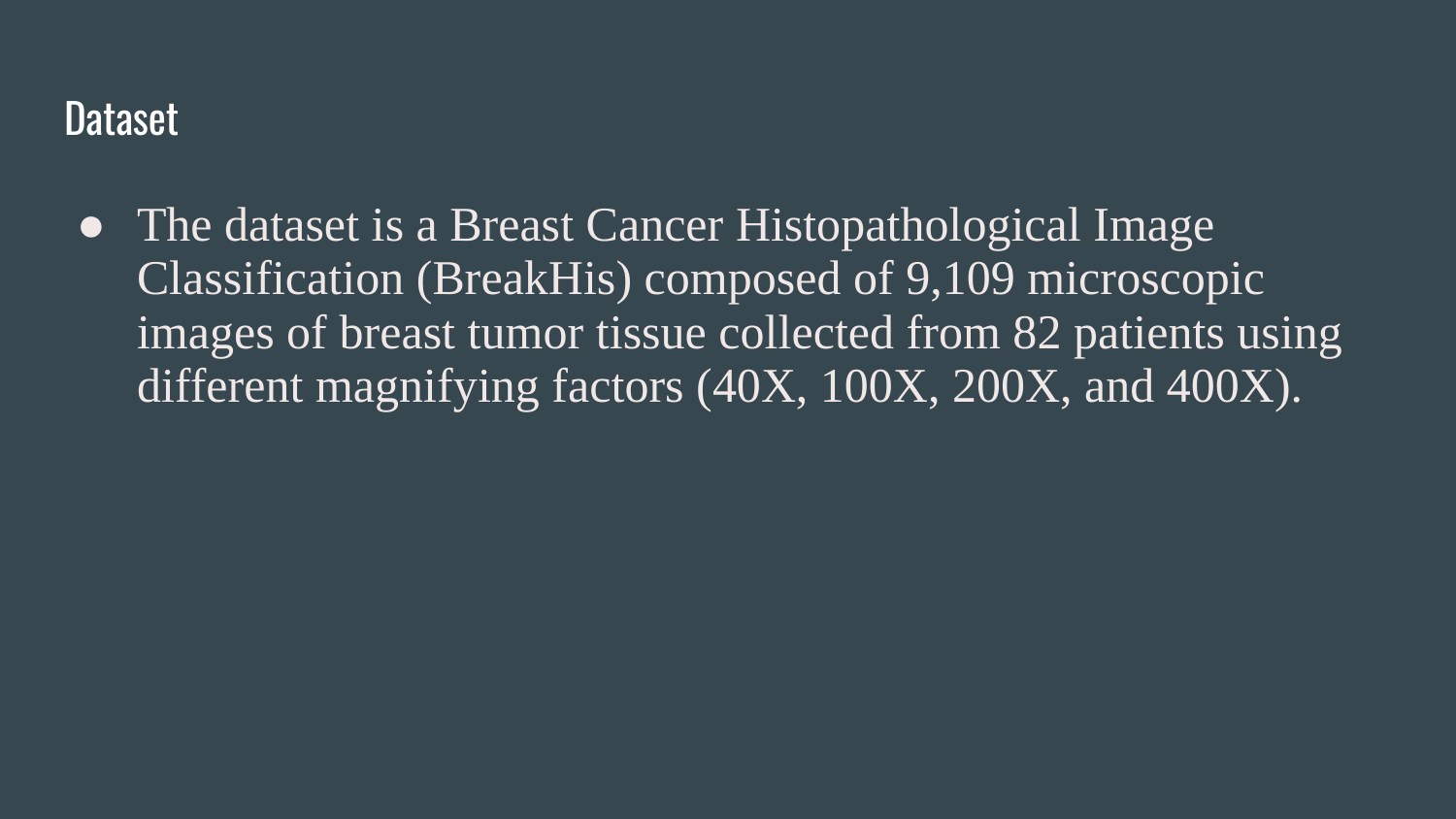

# Dataset
The dataset is a Breast Cancer Histopathological Image Classification (BreakHis) composed of 9,109 microscopic images of breast tumor tissue collected from 82 patients using different magnifying factors (40X, 100X, 200X, and 400X).